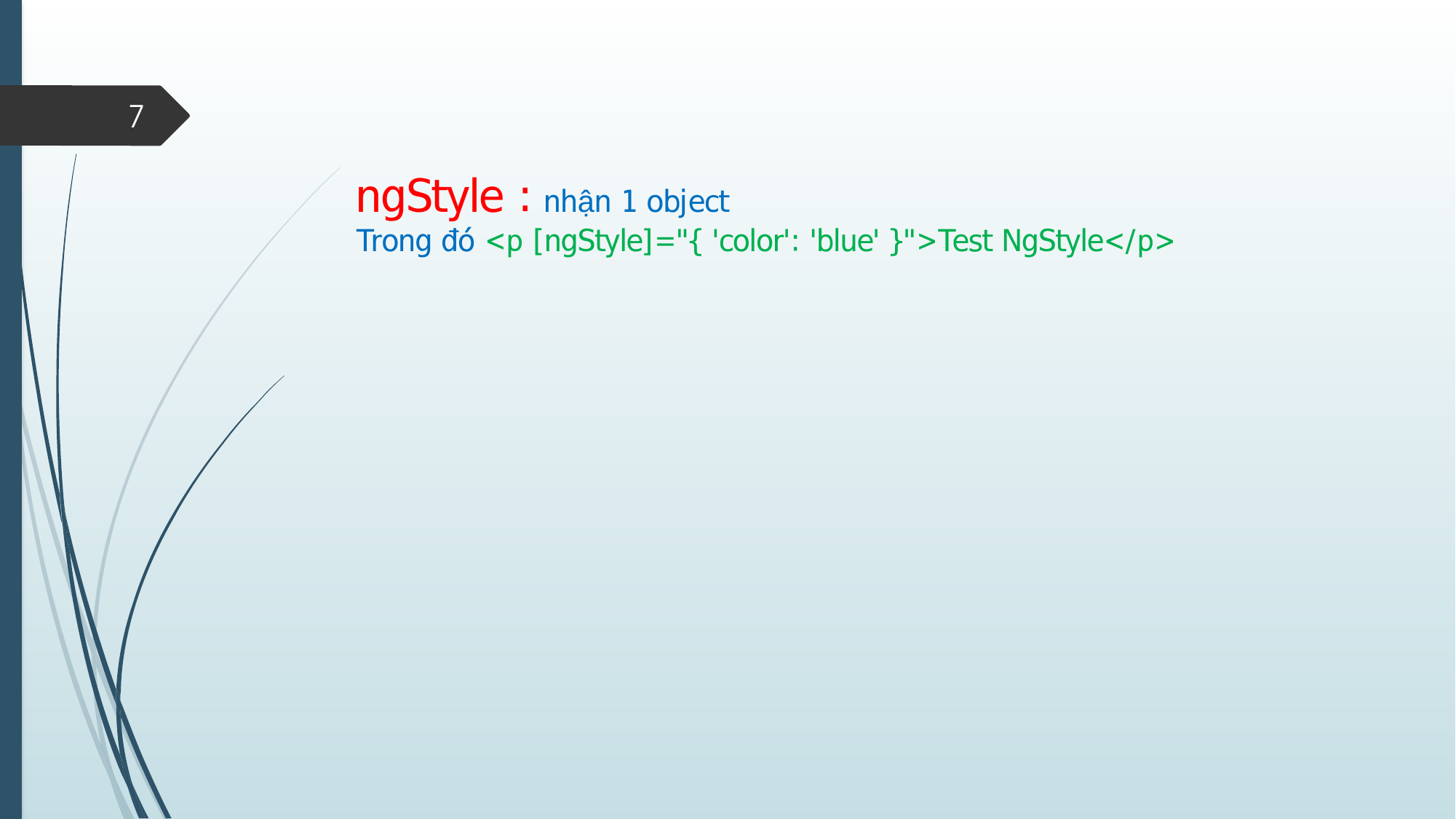

7
ngStyle : nhận 1 object
Trong đó <p [ngStyle]="{ 'color': 'blue' }">Test NgStyle</p>